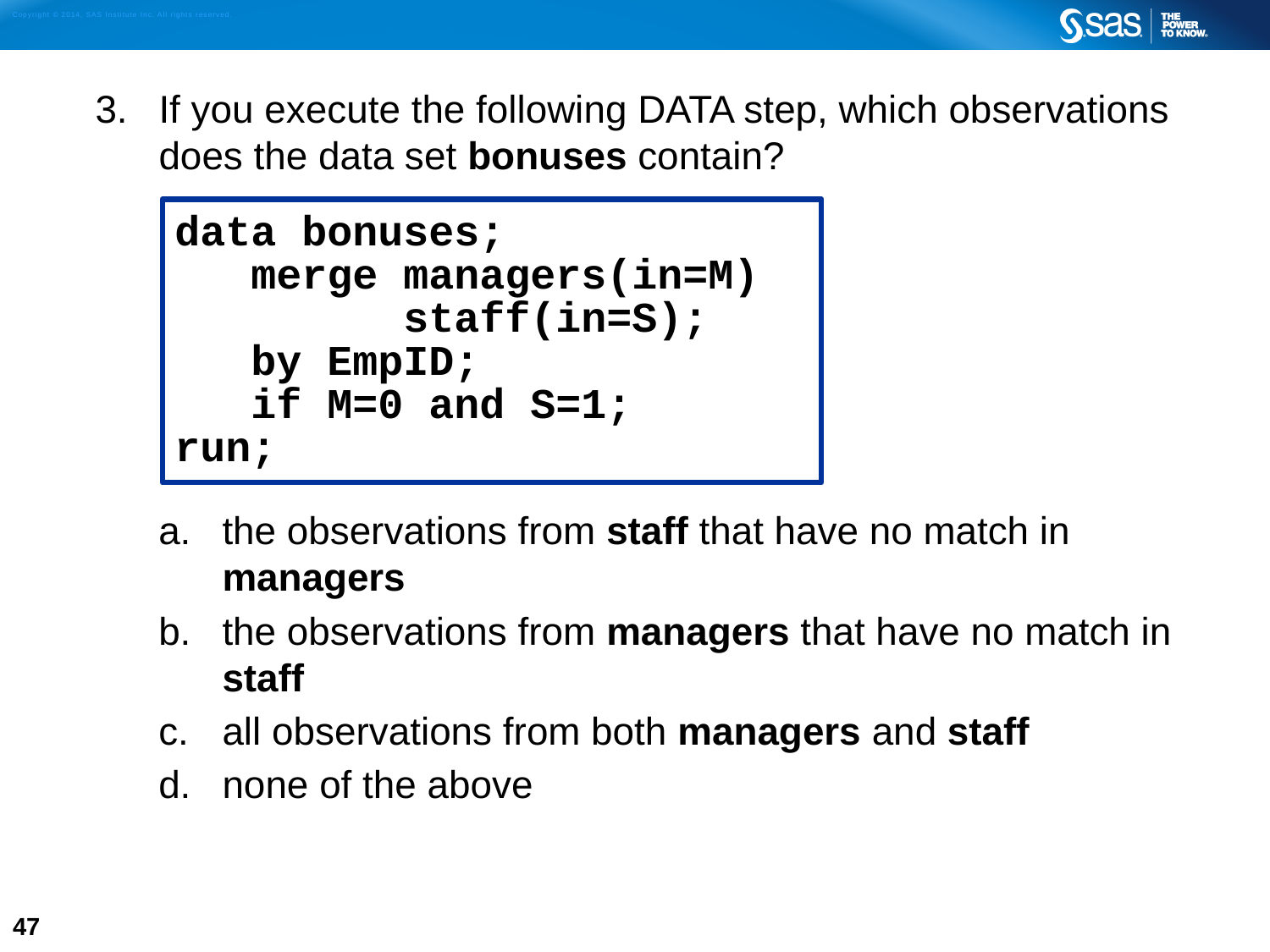

If you execute the following DATA step, which observations does the data set bonuses contain?

the observations from staff that have no match in managers
the observations from managers that have no match in staff
all observations from both managers and staff
none of the above

data bonuses;
   merge managers(in=M)
         staff(in=S);
   by EmpID;
   if M=0 and S=1;
run;